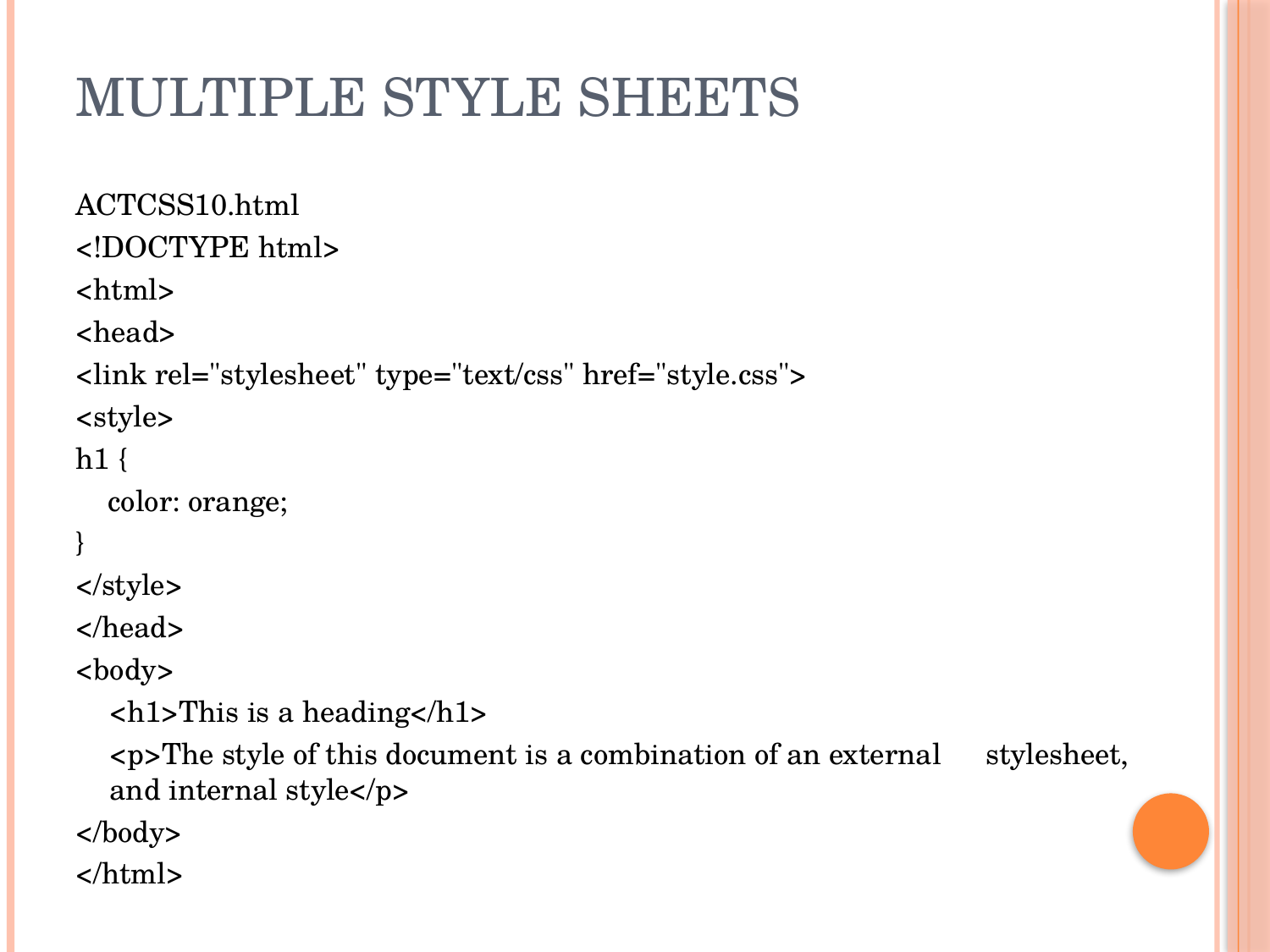

# Multiple Style Sheets
ACTCSS10.html
<!DOCTYPE html>
<html>
<head>
<link rel="stylesheet" type="text/css" href="style.css">
<style>
h1 {
    color: orange;
}
</style>
</head>
<body>
	<h1>This is a heading</h1>
	<p>The style of this document is a combination of an external 	stylesheet, and internal style</p>
</body>
</html>